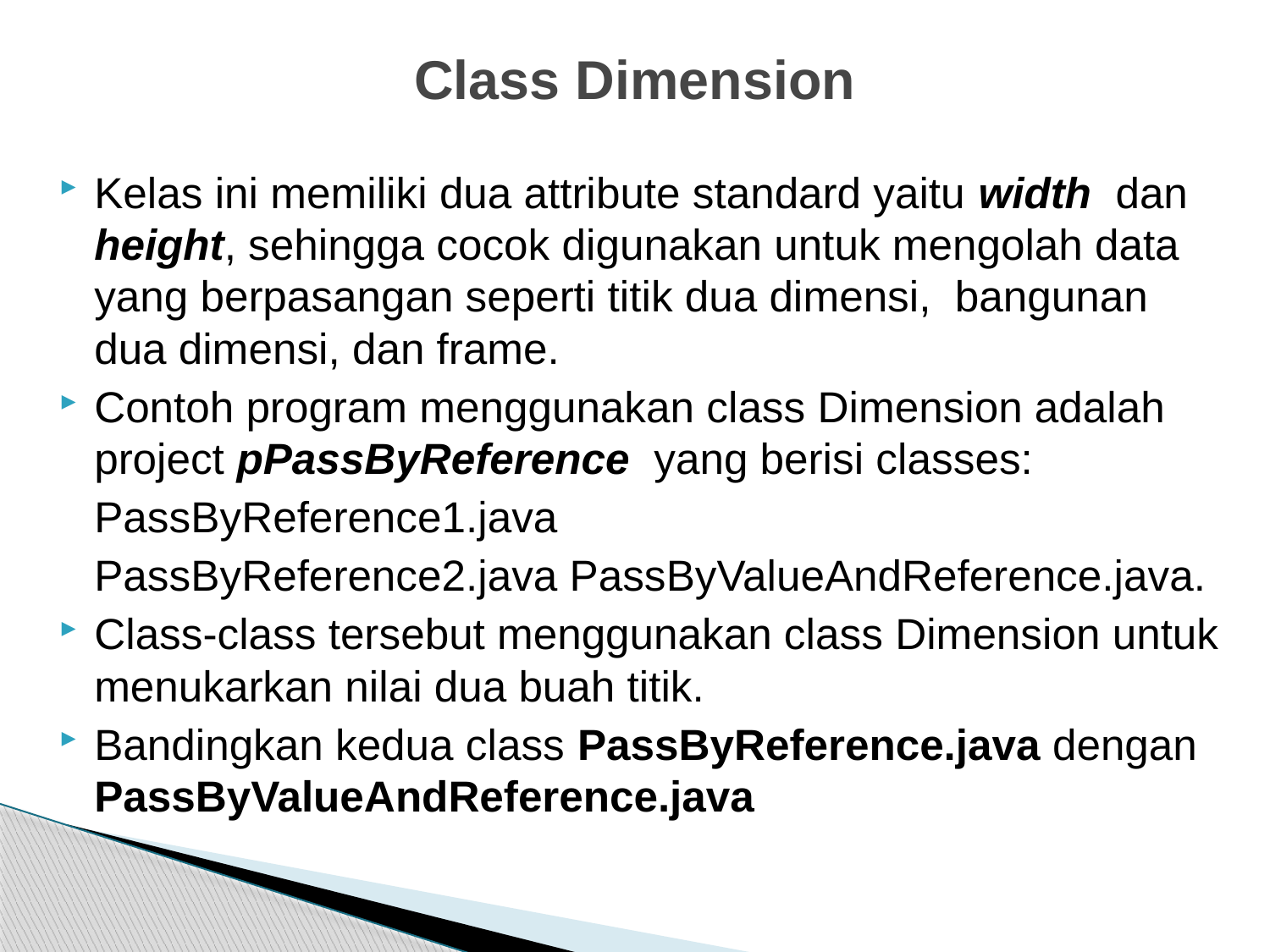

# Class Dimension
Kelas ini memiliki dua attribute standard yaitu width  dan height, sehingga cocok digunakan untuk mengolah data yang berpasangan seperti titik dua dimensi,  bangunan dua dimensi, dan frame.
Contoh program menggunakan class Dimension adalah project pPassByReference  yang berisi classes:
	PassByReference1.java
	PassByReference2.java PassByValueAndReference.java.
Class-class tersebut menggunakan class Dimension untuk menukarkan nilai dua buah titik.
Bandingkan kedua class PassByReference.java dengan PassByValueAndReference.java